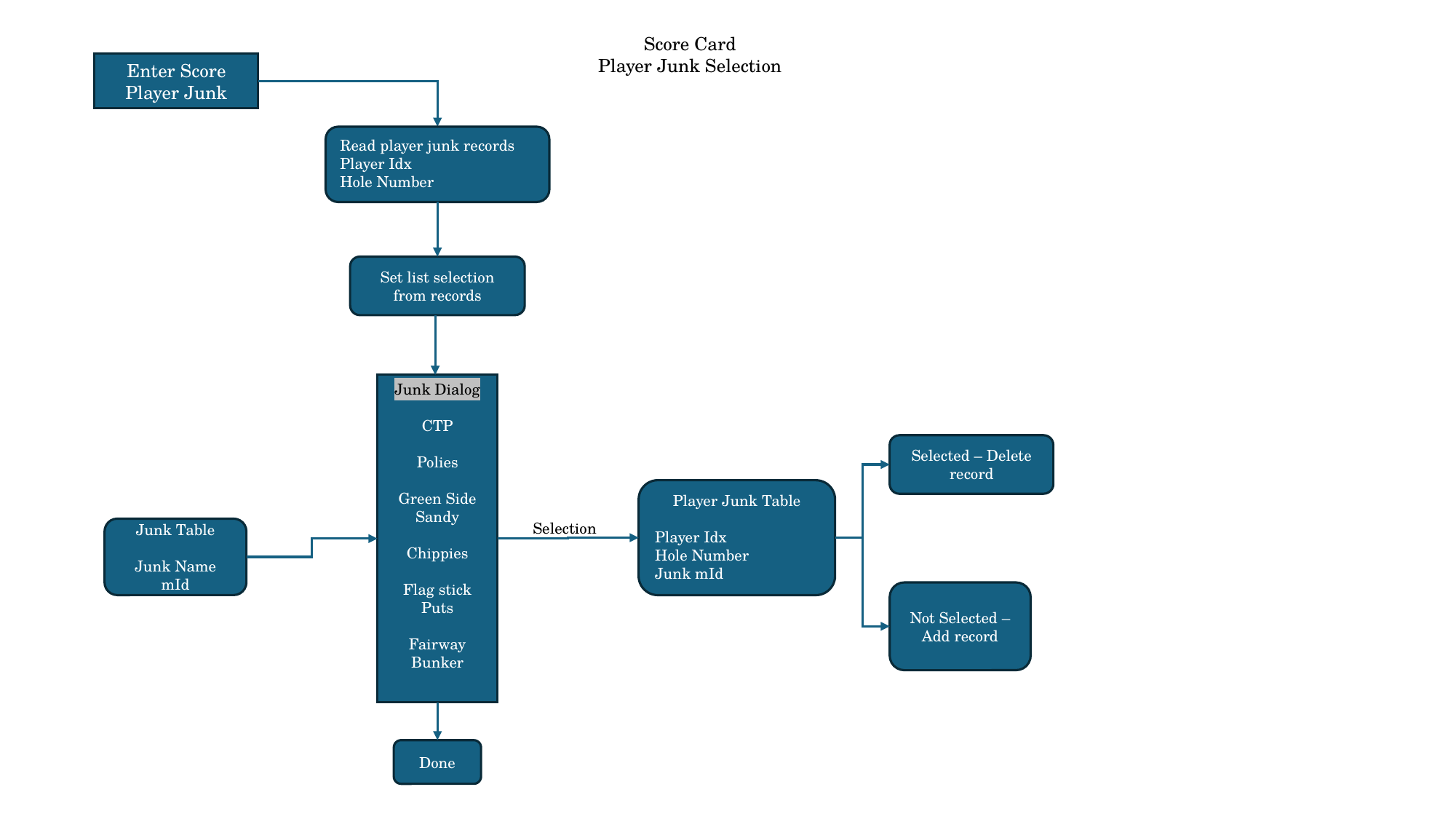

Score Card
Player Junk Selection
Enter Score
Player Junk
Read player junk records
Player Idx
Hole Number
Set list selection from records
Junk Dialog

CTP

Polies

Green Side Sandy

Chippies

Flag stick Puts

Fairway Bunker
Selected – Delete record
Player Junk Table

Player Idx
Hole Number
Junk mId
Selection
Junk Table

Junk Name
mId
Not Selected – Add record
Done